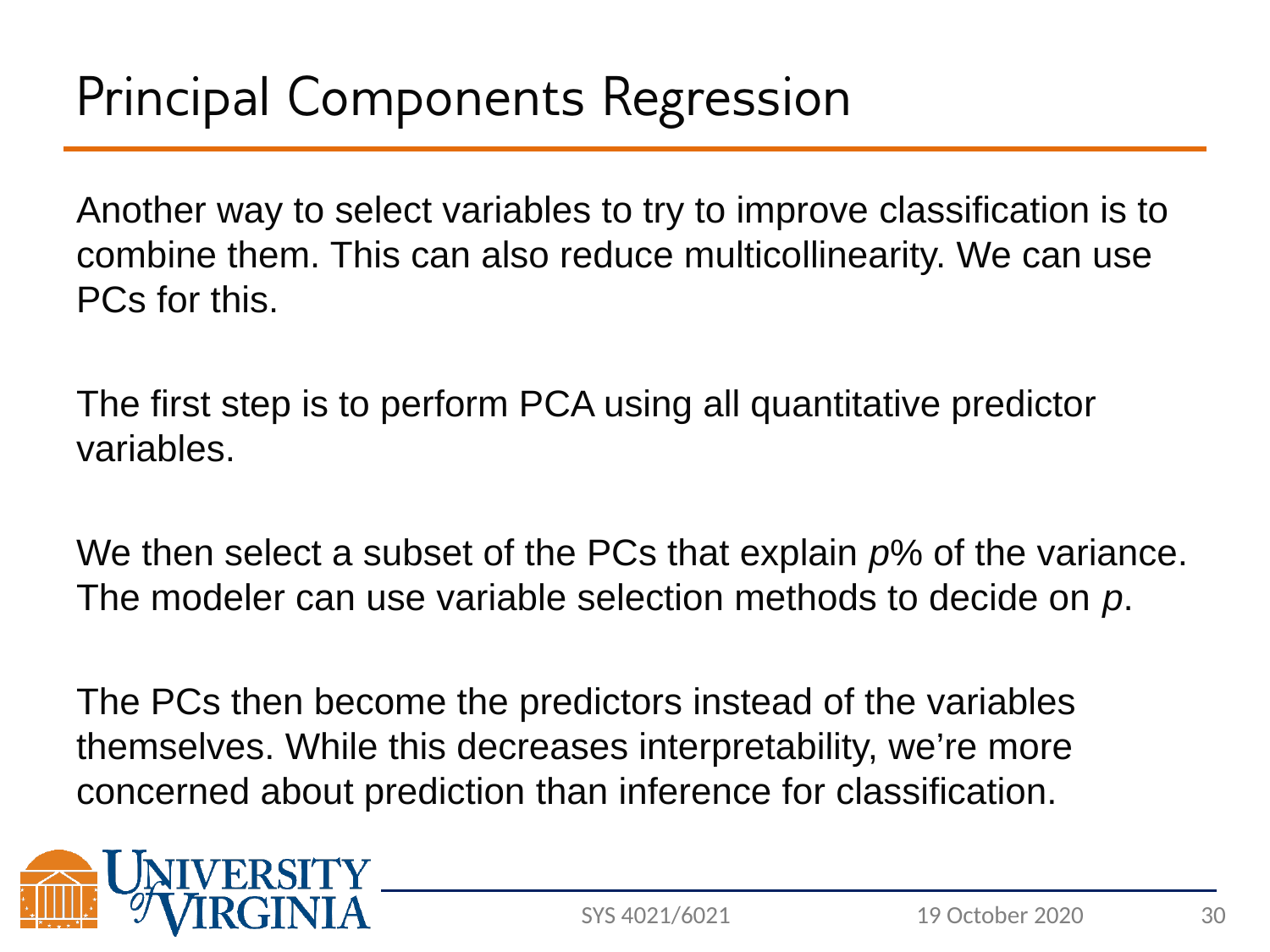

# Principal Components Regression
Another way to select variables to try to improve classification is to combine them. This can also reduce multicollinearity. We can use PCs for this.

The first step is to perform PCA using all quantitative predictor variables.

We then select a subset of the PCs that explain p% of the variance. The modeler can use variable selection methods to decide on p.

The PCs then become the predictors instead of the variables themselves. While this decreases interpretability, we’re more concerned about prediction than inference for classification.